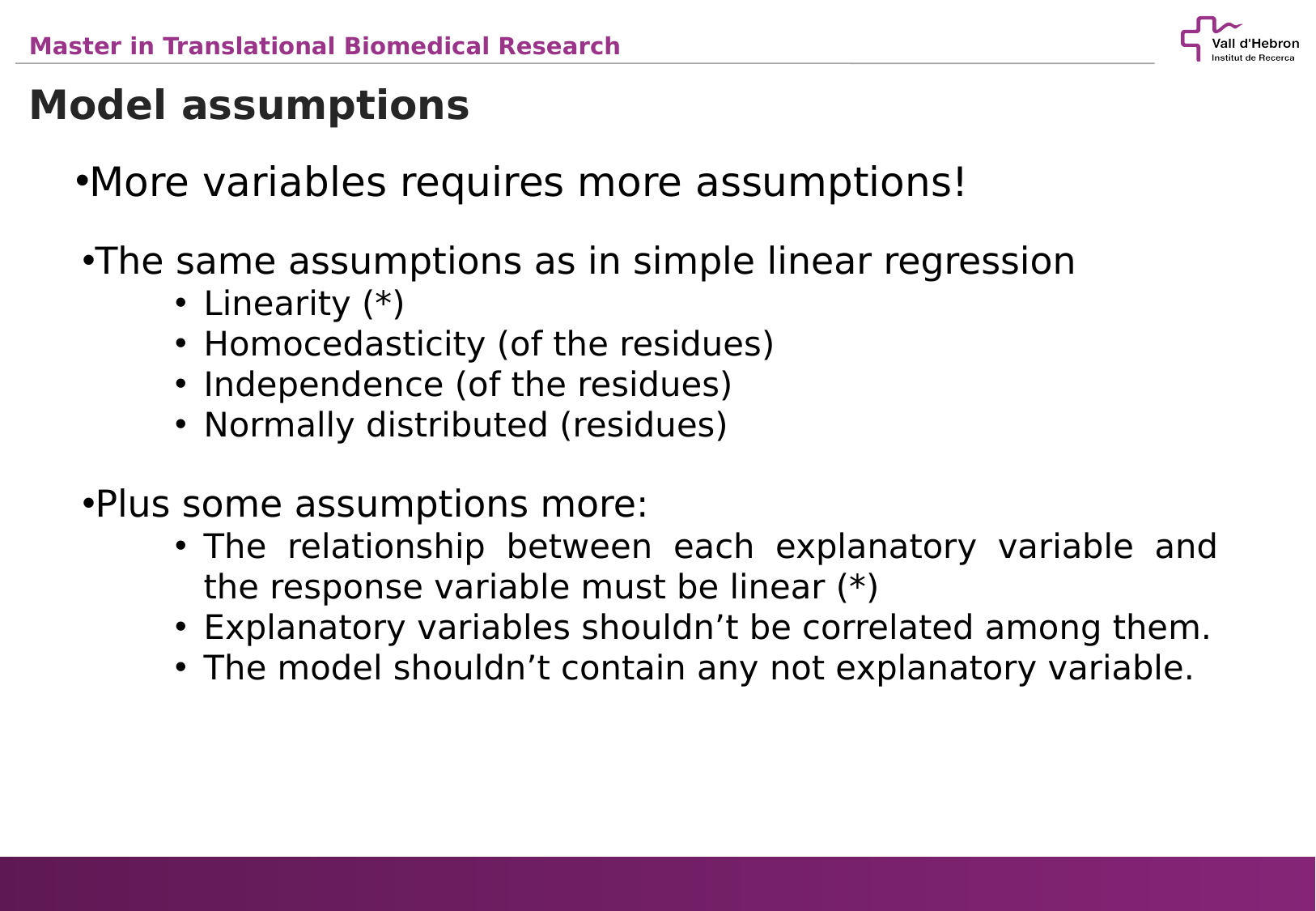

Model assumptions

More variables requires more assumptions!
The same assumptions as in simple linear regression
Linearity (*)
Homocedasticity (of the residues)
Independence (of the residues)
Normally distributed (residues)

Plus some assumptions more:
The relationship between each explanatory variable and the response variable must be linear (*)
Explanatory variables shouldn’t be correlated among them.
The model shouldn’t contain any not explanatory variable.